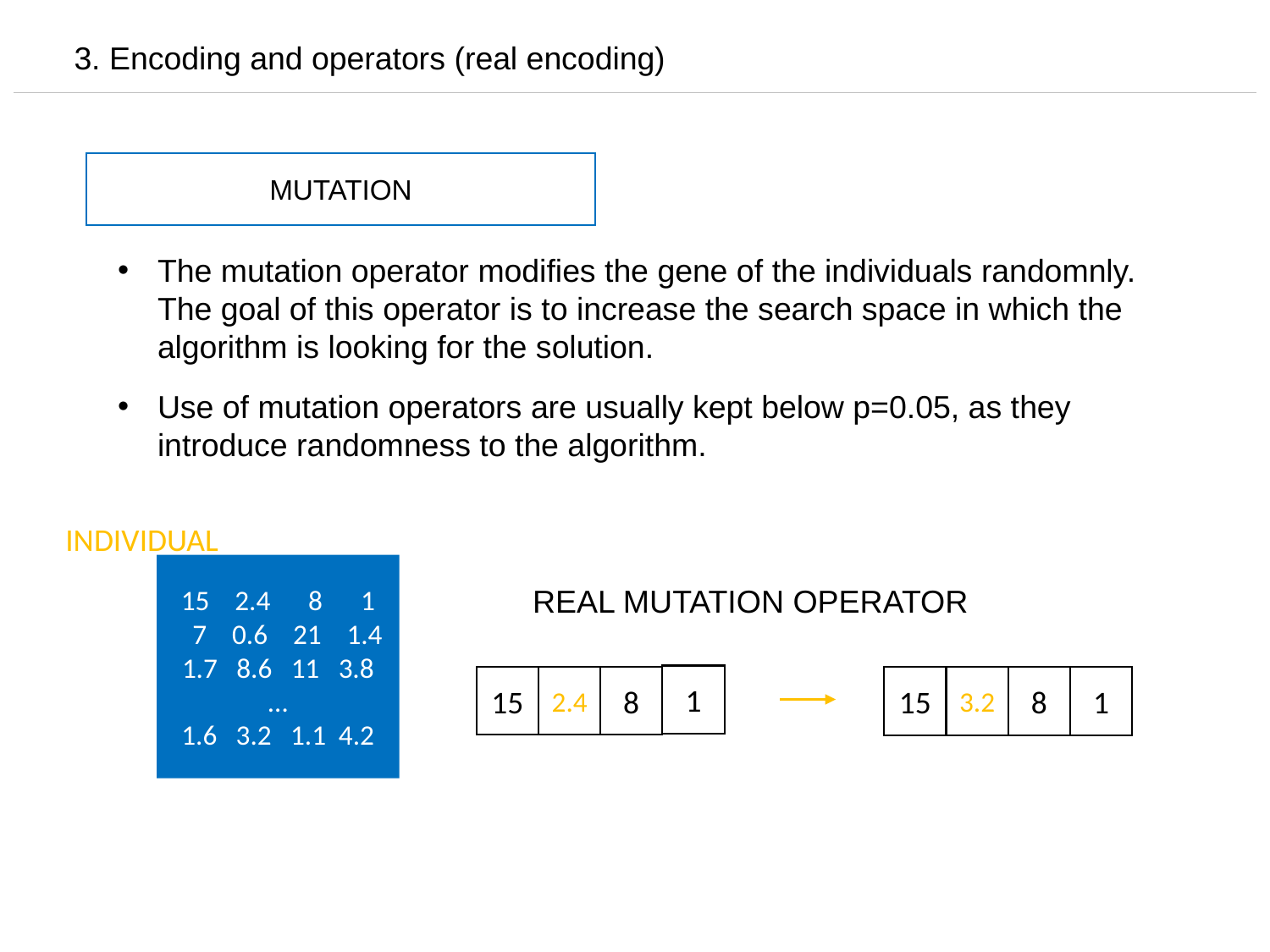

3. Encoding and operators (real encoding)
MUTATION
The mutation operator modifies the gene of the individuals randomnly. The goal of this operator is to increase the search space in which the algorithm is looking for the solution.

Use of mutation operators are usually kept below p=0.05, as they introduce randomness to the algorithm.
INDIVIDUAL
15    2.4      8      1
   7    0.6    21    1.4
1.7   8.6   11   3.8
…
1.6   3.2   1.1  4.2
REAL MUTATION OPERATOR
1
15
2.4
8
15
3.2
8
1